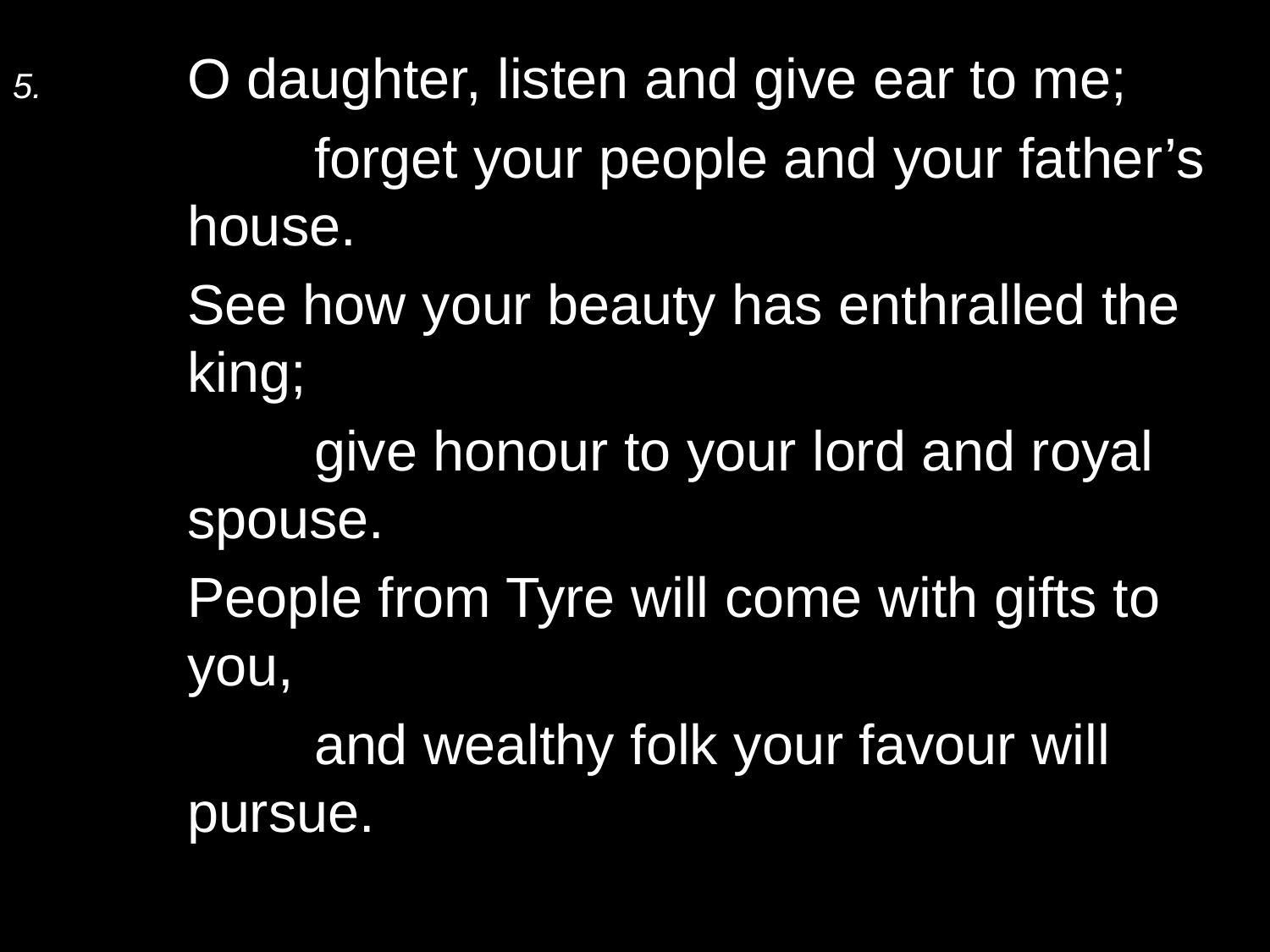

5.	O daughter, listen and give ear to me;
		forget your people and your father’s house.
	See how your beauty has enthralled the king;
		give honour to your lord and royal spouse.
	People from Tyre will come with gifts to you,
		and wealthy folk your favour will pursue.